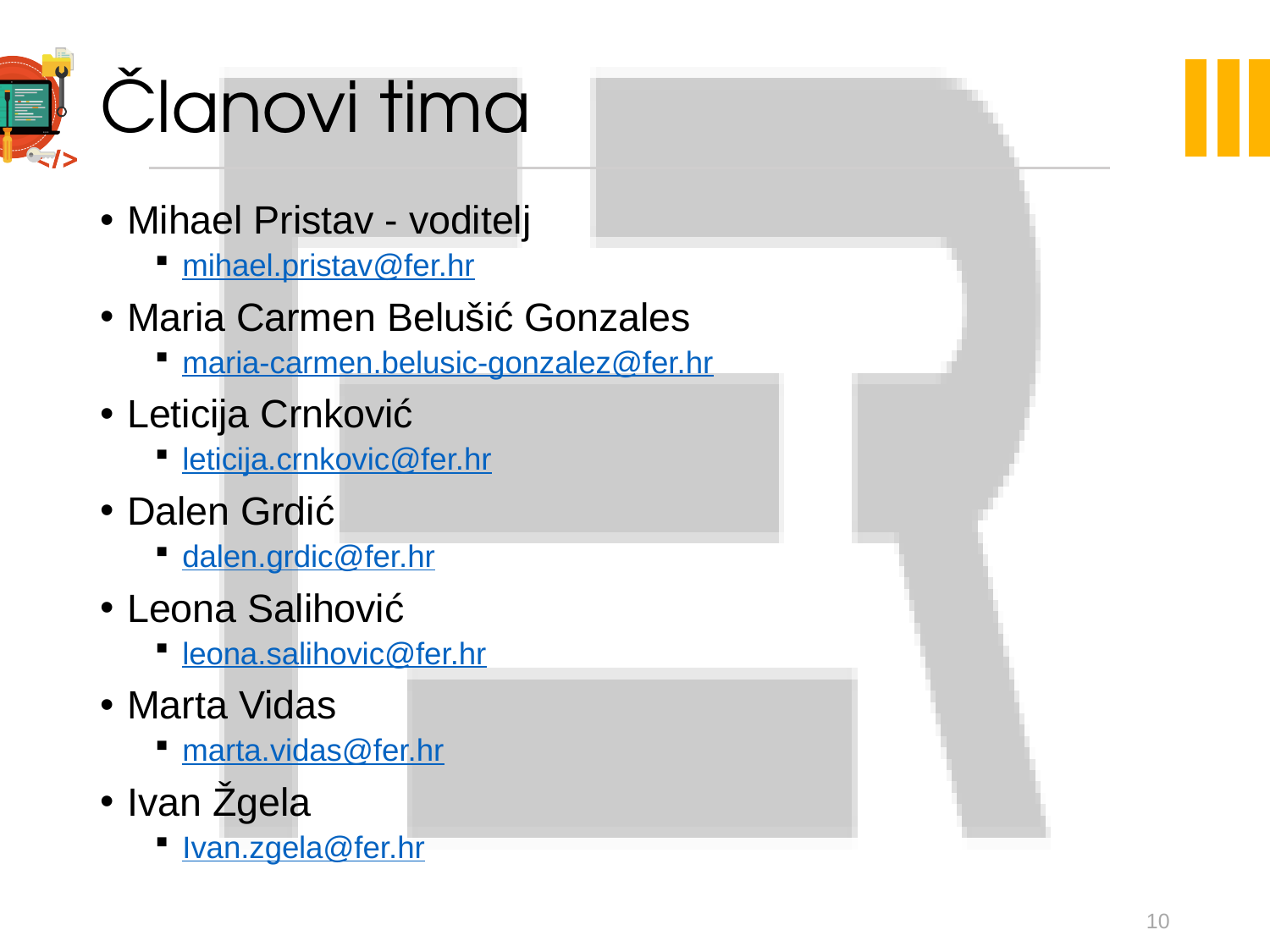

# Članovi tima
Mihael Pristav - voditelj
mihael.pristav@fer.hr
Maria Carmen Belušić Gonzales
maria-carmen.belusic-gonzalez@fer.hr
Leticija Crnković
leticija.crnkovic@fer.hr
Dalen Grdić
dalen.grdic@fer.hr
Leona Salihović
leona.salihovic@fer.hr
Marta Vidas
marta.vidas@fer.hr
Ivan Žgela
Ivan.zgela@fer.hr
10